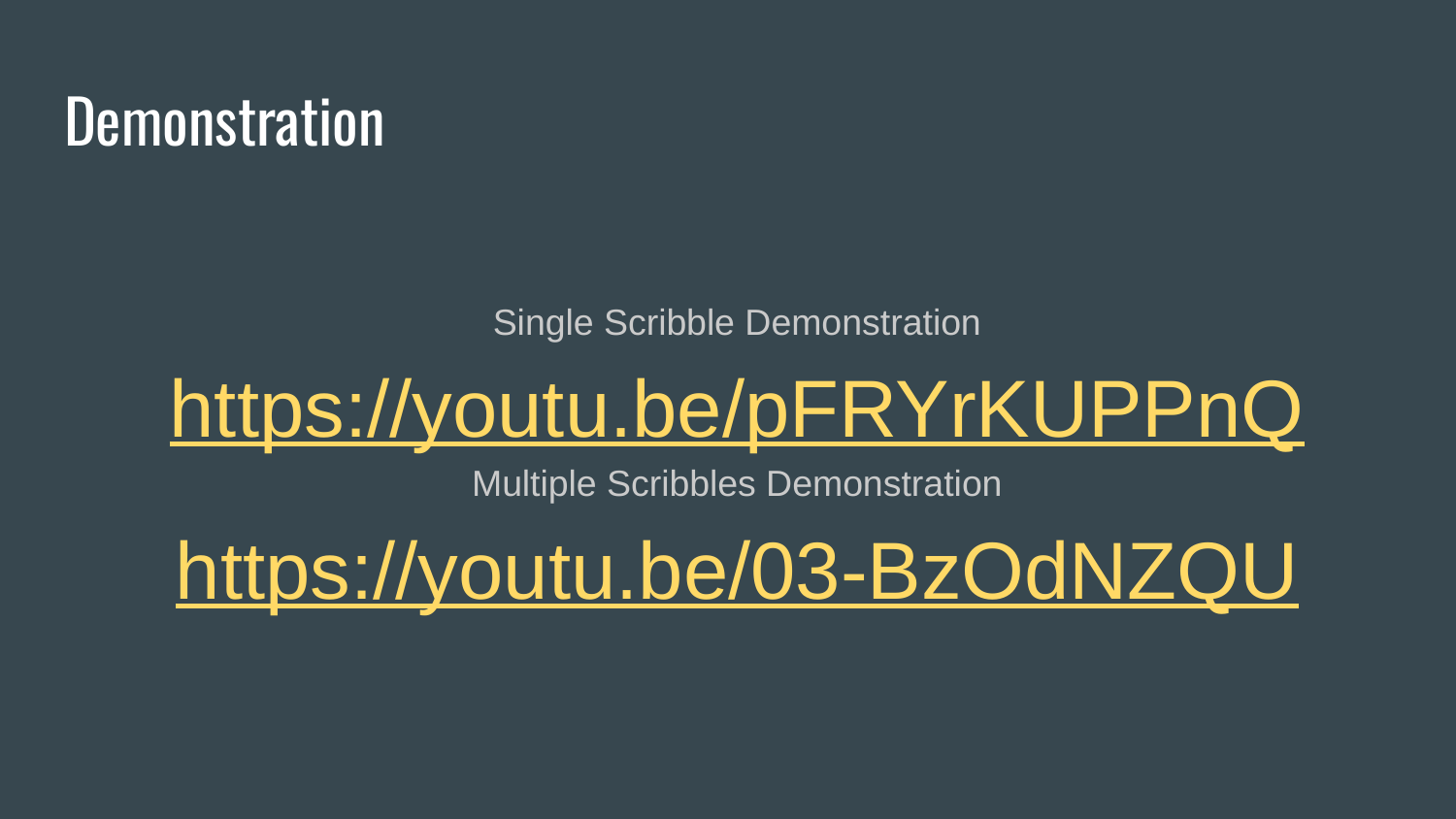

# Demonstration

Single Scribble Demonstration
https://youtu.be/pFRYrKUPPnQ
Multiple Scribbles Demonstration
https://youtu.be/03-BzOdNZQU